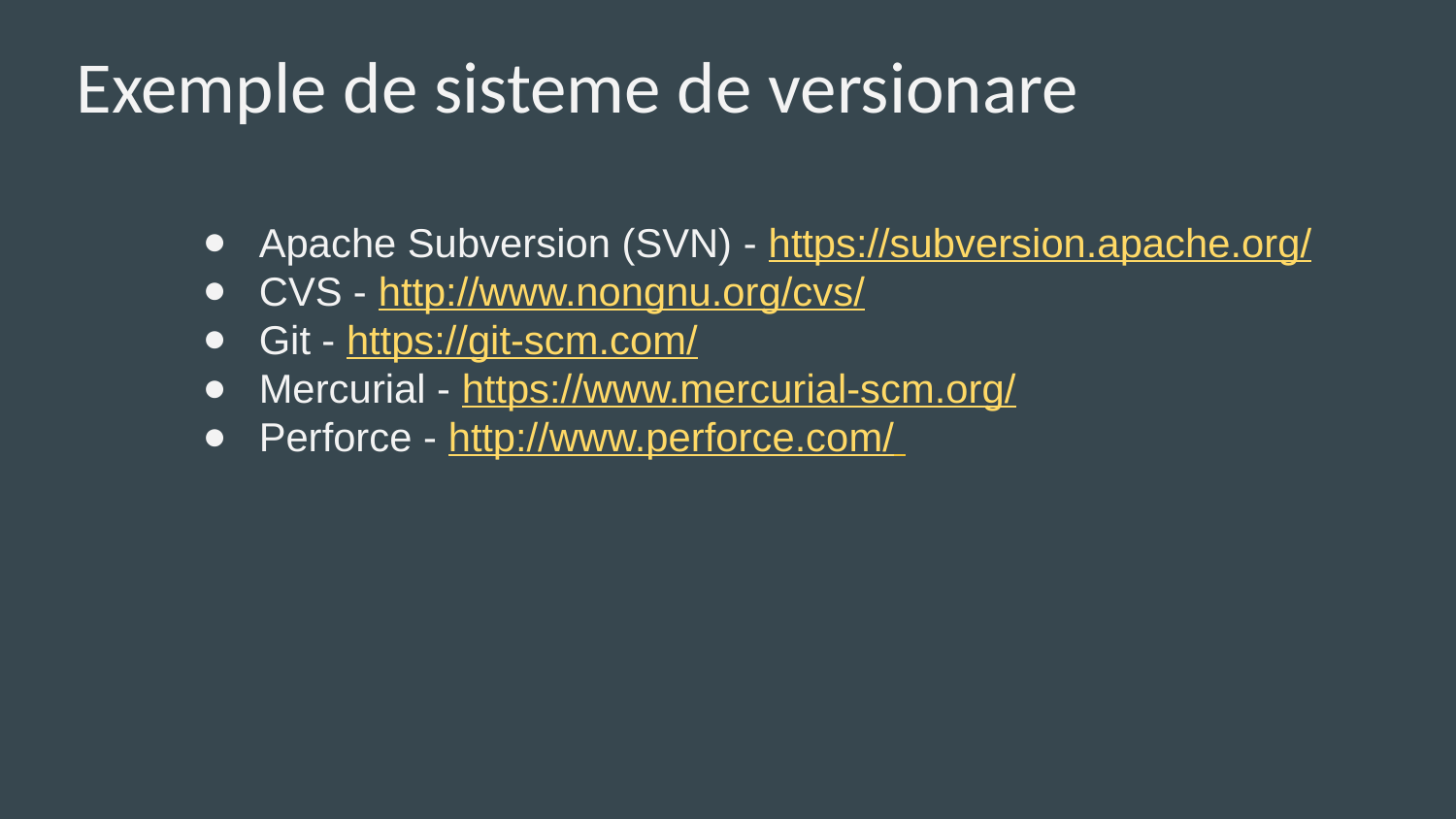

Exemple de sisteme de versionare
Apache Subversion (SVN) - https://subversion.apache.org/
CVS - http://www.nongnu.org/cvs/
Git - https://git-scm.com/
Mercurial - https://www.mercurial-scm.org/
Perforce - http://www.perforce.com/